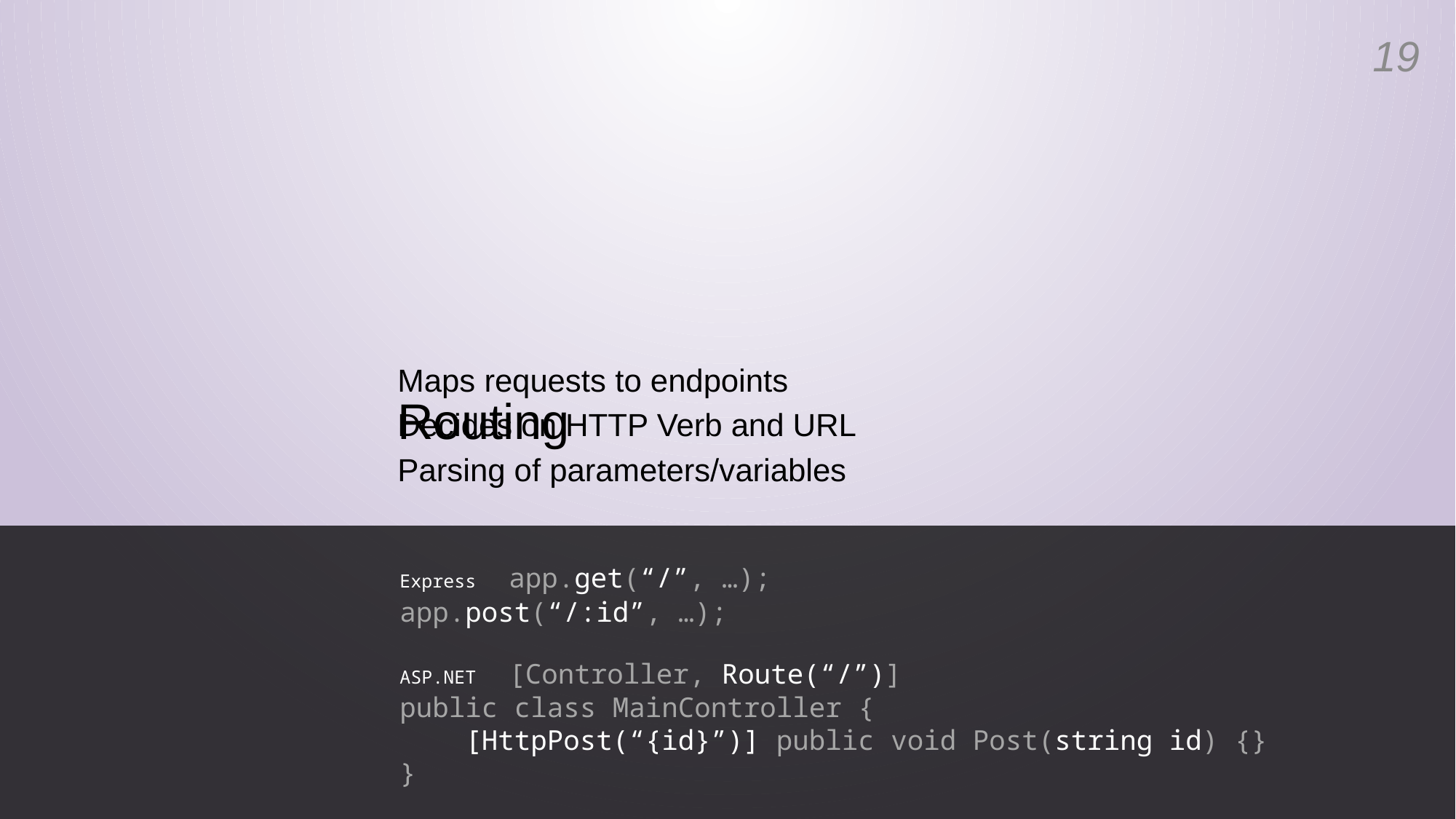

19
# Routing
Maps requests to endpoints
Decides on HTTP Verb and URL
Parsing of parameters/variables
	Express	app.get(“/”, …);
app.post(“/:id”, …);
	ASP.NET	[Controller, Route(“/”)]
public class MainController {
    [HttpPost(“{id}”)] public void Post(string id) {}
}